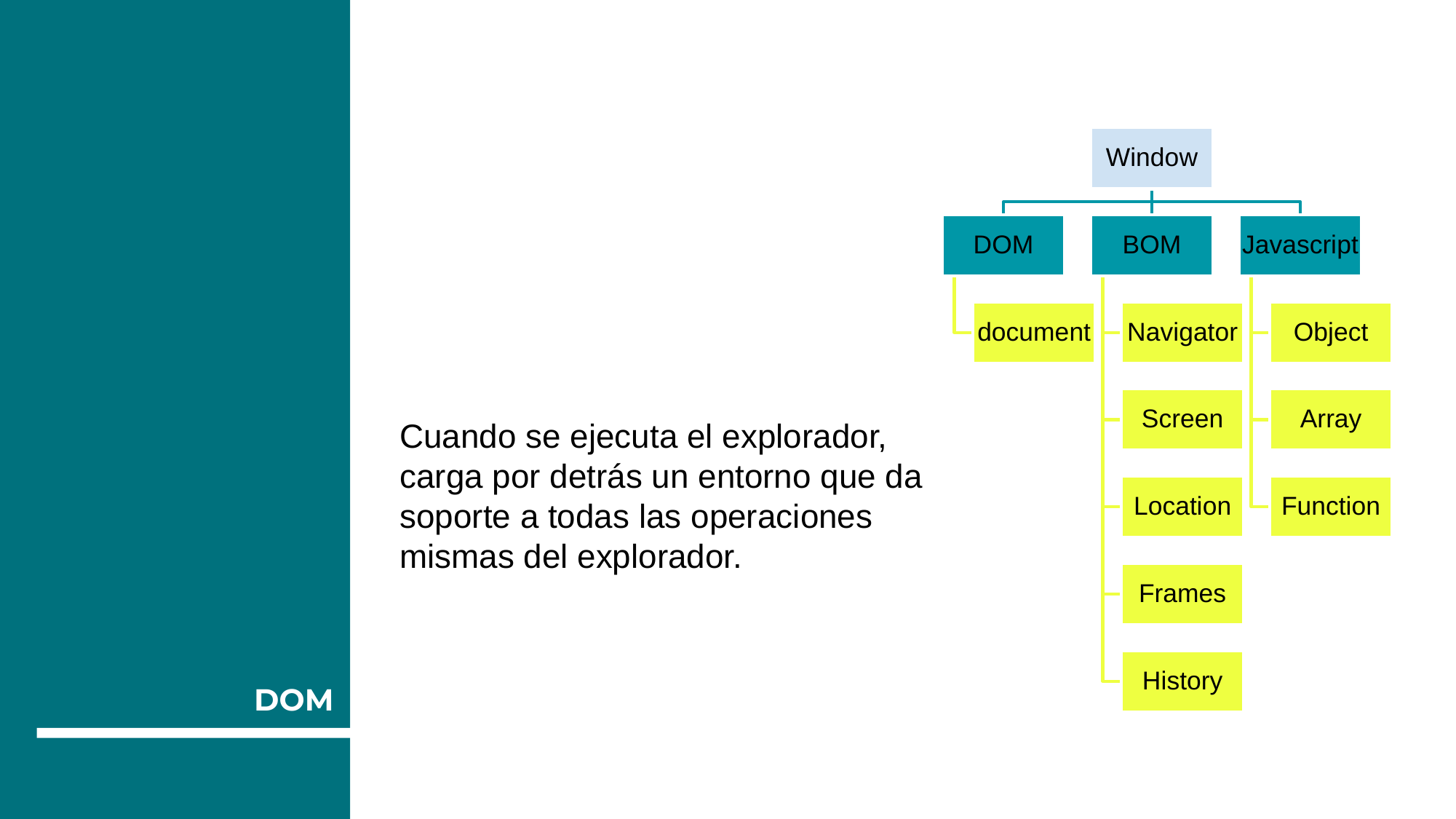

Window
DOM
document
BOM
Navigator
Screen
Location
Frames
History
Javascript
Object
Array
Function
Cuando se ejecuta el explorador, carga por detrás un entorno que da soporte a todas las operaciones mismas del explorador.
DOM